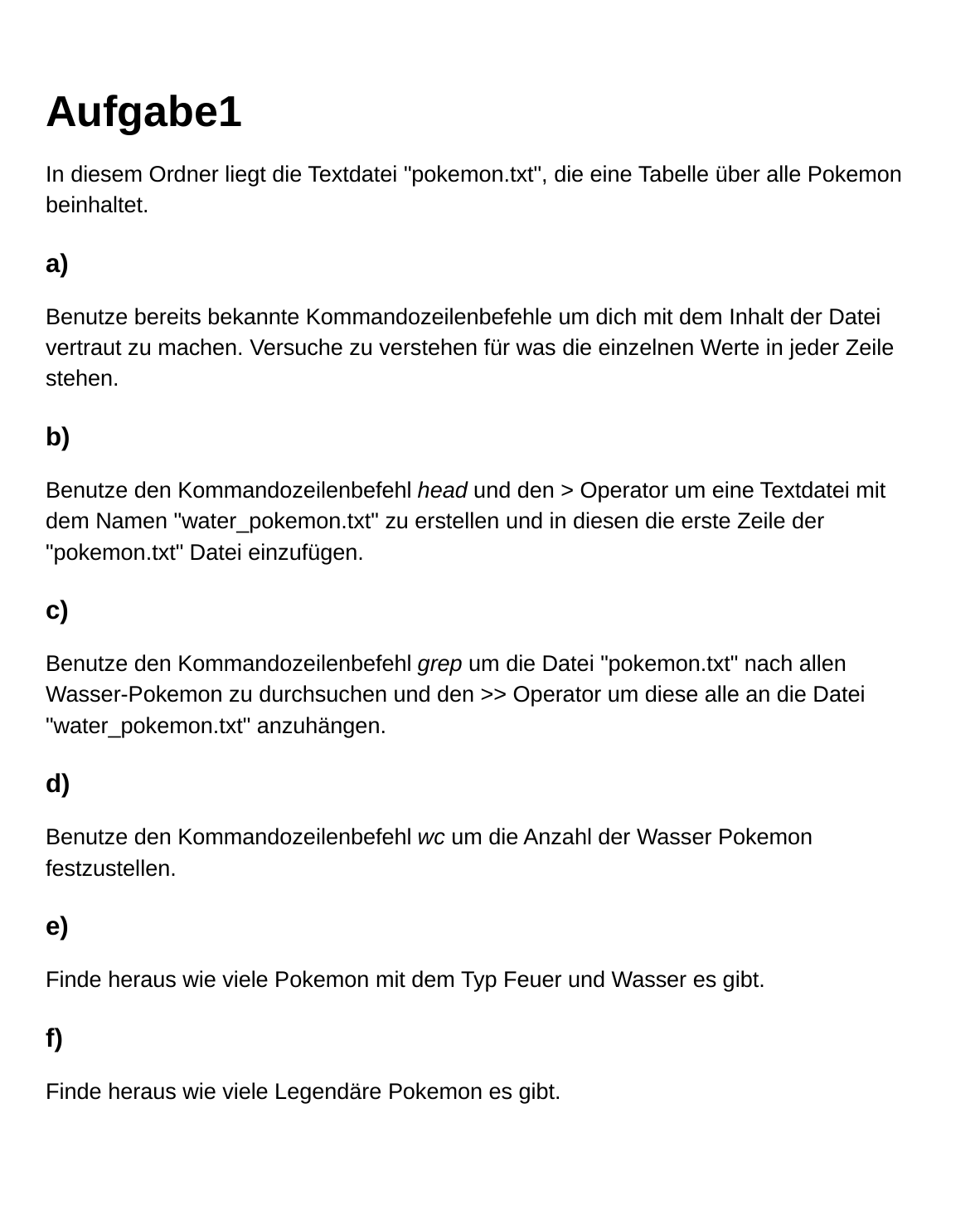

Aufgabe1
In diesem Ordner liegt die Textdatei "pokemon.txt", die eine Tabelle über alle Pokemon beinhaltet.
a)
Benutze bereits bekannte Kommandozeilenbefehle um dich mit dem Inhalt der Datei vertraut zu machen. Versuche zu verstehen für was die einzelnen Werte in jeder Zeile stehen.
b)
Benutze den Kommandozeilenbefehl head und den > Operator um eine Textdatei mit dem Namen "water_pokemon.txt" zu erstellen und in diesen die erste Zeile der "pokemon.txt" Datei einzufügen.
c)
Benutze den Kommandozeilenbefehl grep um die Datei "pokemon.txt" nach allen Wasser-Pokemon zu durchsuchen und den >> Operator um diese alle an die Datei "water_pokemon.txt" anzuhängen.
d)
Benutze den Kommandozeilenbefehl wc um die Anzahl der Wasser Pokemon festzustellen.
e)
Finde heraus wie viele Pokemon mit dem Typ Feuer und Wasser es gibt.
f)
Finde heraus wie viele Legendäre Pokemon es gibt.